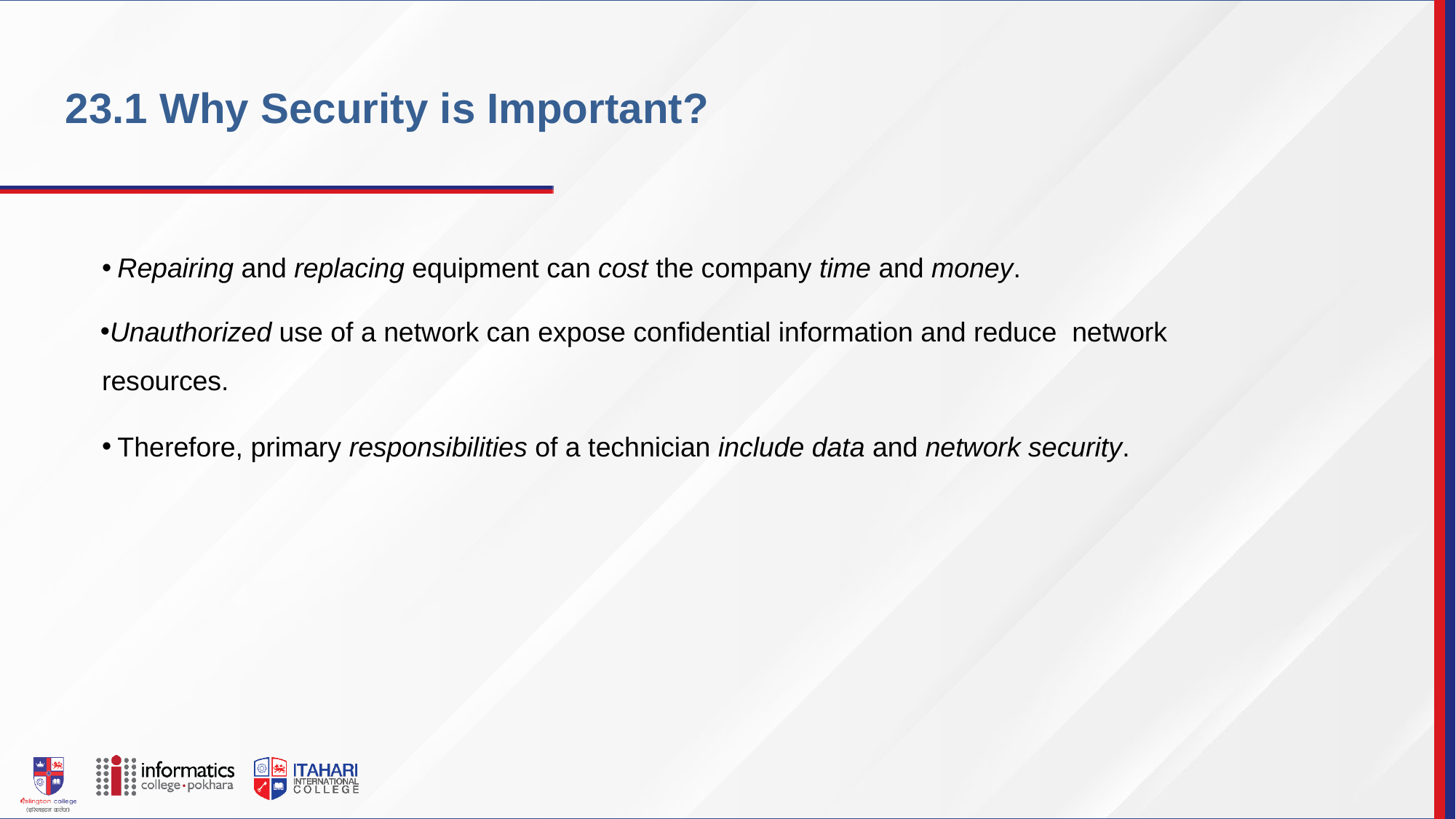

23.1 Why Security is Important?
Repairing and replacing equipment can cost the company time and money.
Unauthorized use of a network can expose confidential information and reduce  network resources.

Therefore, primary responsibilities of a technician include data and network security.